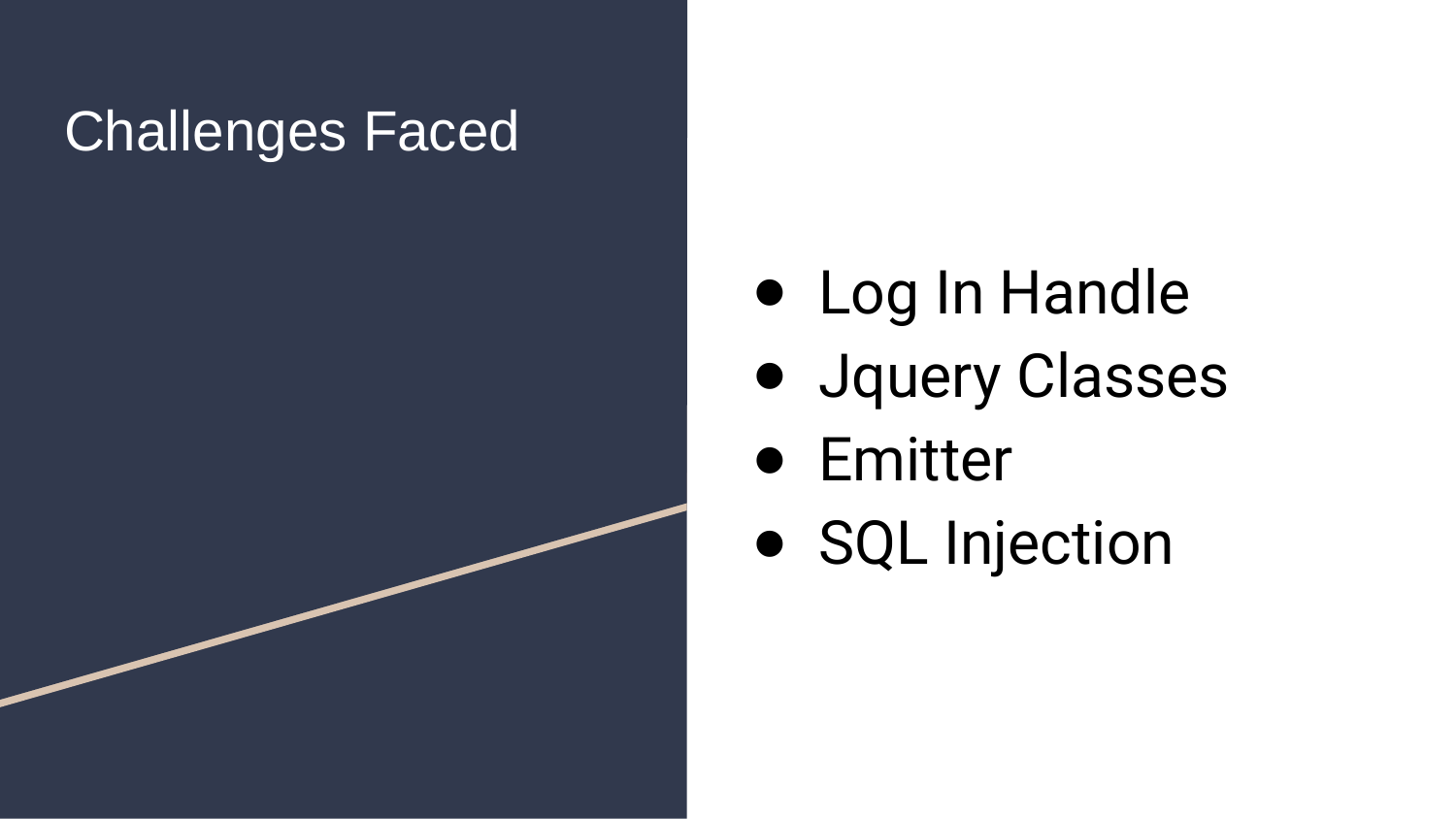

# Challenges Faced

Log In Handle
Jquery Classes
Emitter
SQL Injection